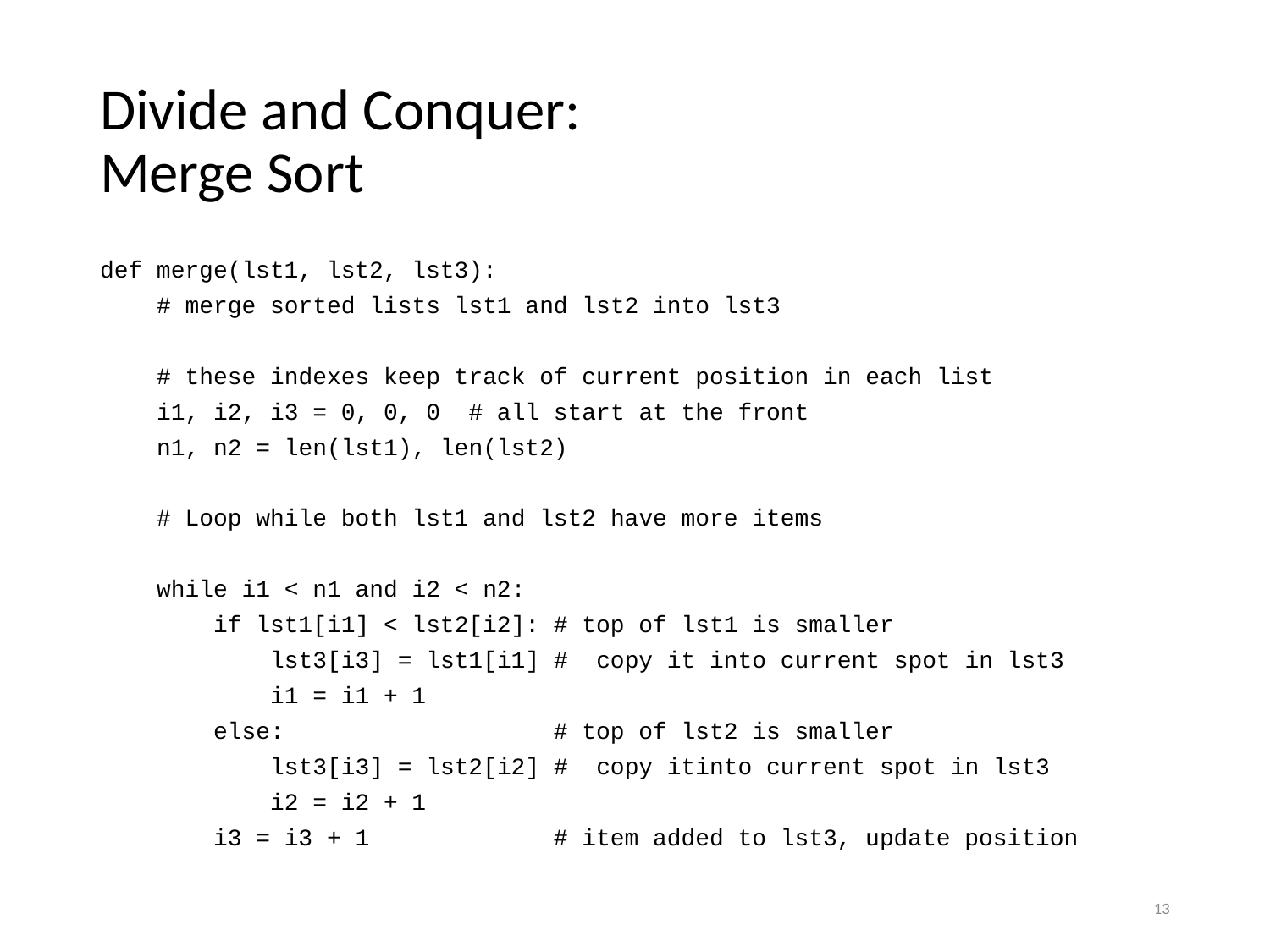

# Divide and Conquer: Merge Sort
def merge(lst1, lst2, lst3):
    # merge sorted lists lst1 and lst2 into lst3

    # these indexes keep track of current position in each list
    i1, i2, i3 = 0, 0, 0  # all start at the front
    n1, n2 = len(lst1), len(lst2)

    # Loop while both lst1 and lst2 have more items

    while i1 < n1 and i2 < n2:
        if lst1[i1] < lst2[i2]: # top of lst1 is smaller
            lst3[i3] = lst1[i1] #  copy it into current spot in lst3
            i1 = i1 + 1
        else:                   # top of lst2 is smaller
            lst3[i3] = lst2[i2] #  copy itinto current spot in lst3
            i2 = i2 + 1
        i3 = i3 + 1             # item added to lst3, update position
13